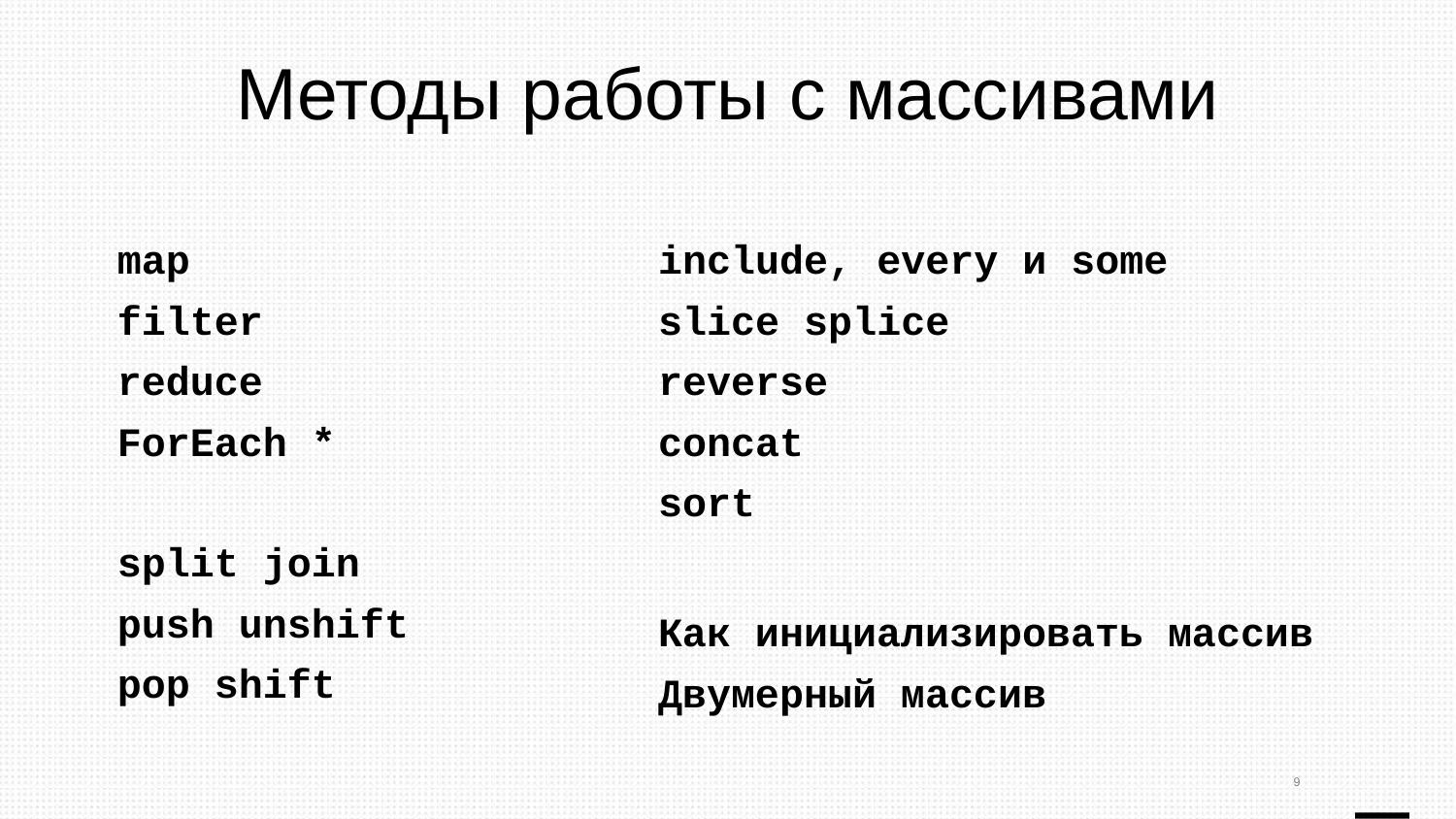

Методы работы с массивами

map
filter
reduce
ForEach *

split join
push unshift
pop shift

include, every и some
slice splice
reverse
concat
sort

Как инициализировать массив
Двумерный массив
9